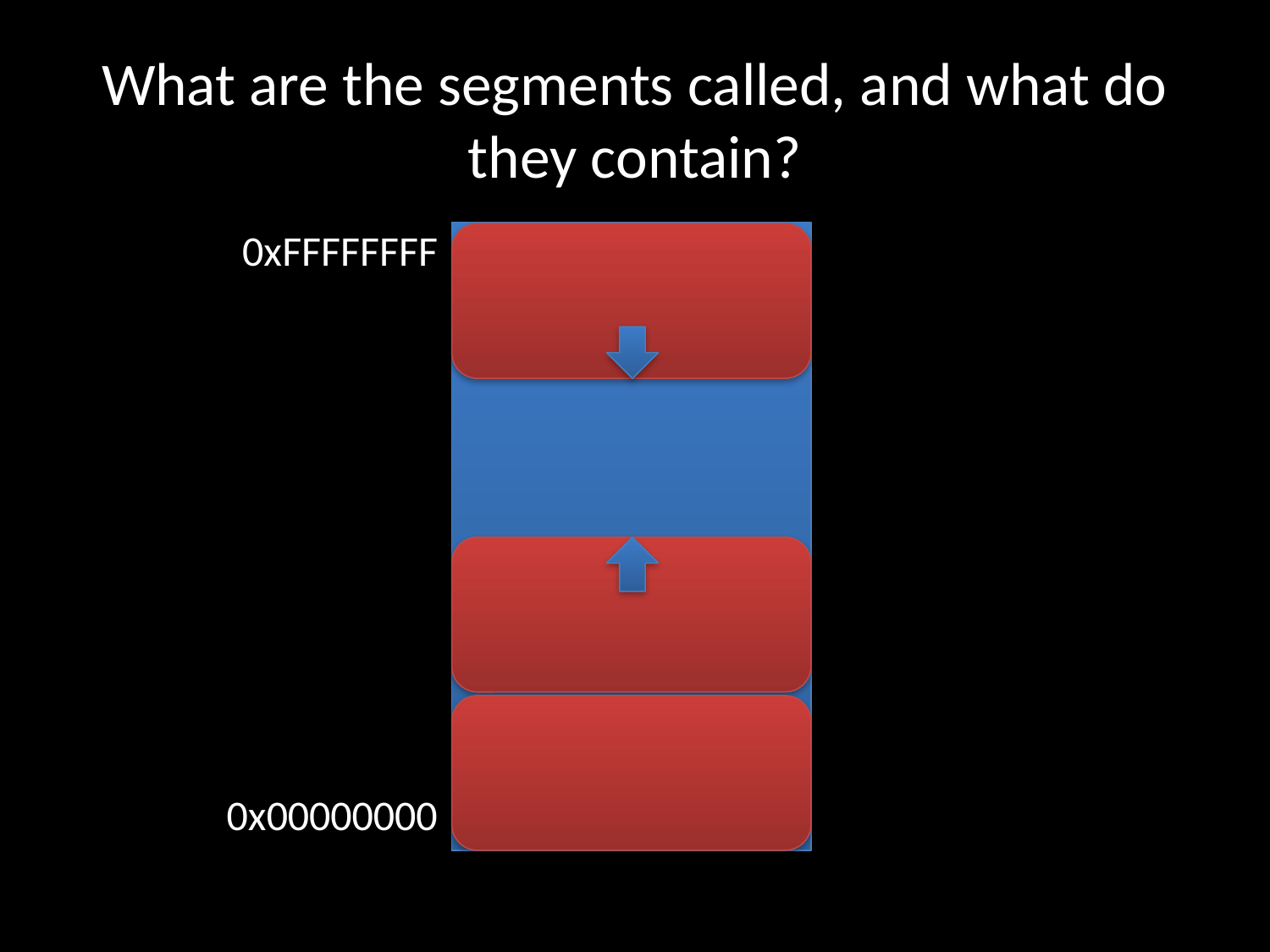

# What are the segments called, and what do they contain?
0xFFFFFFFF

0x00000000